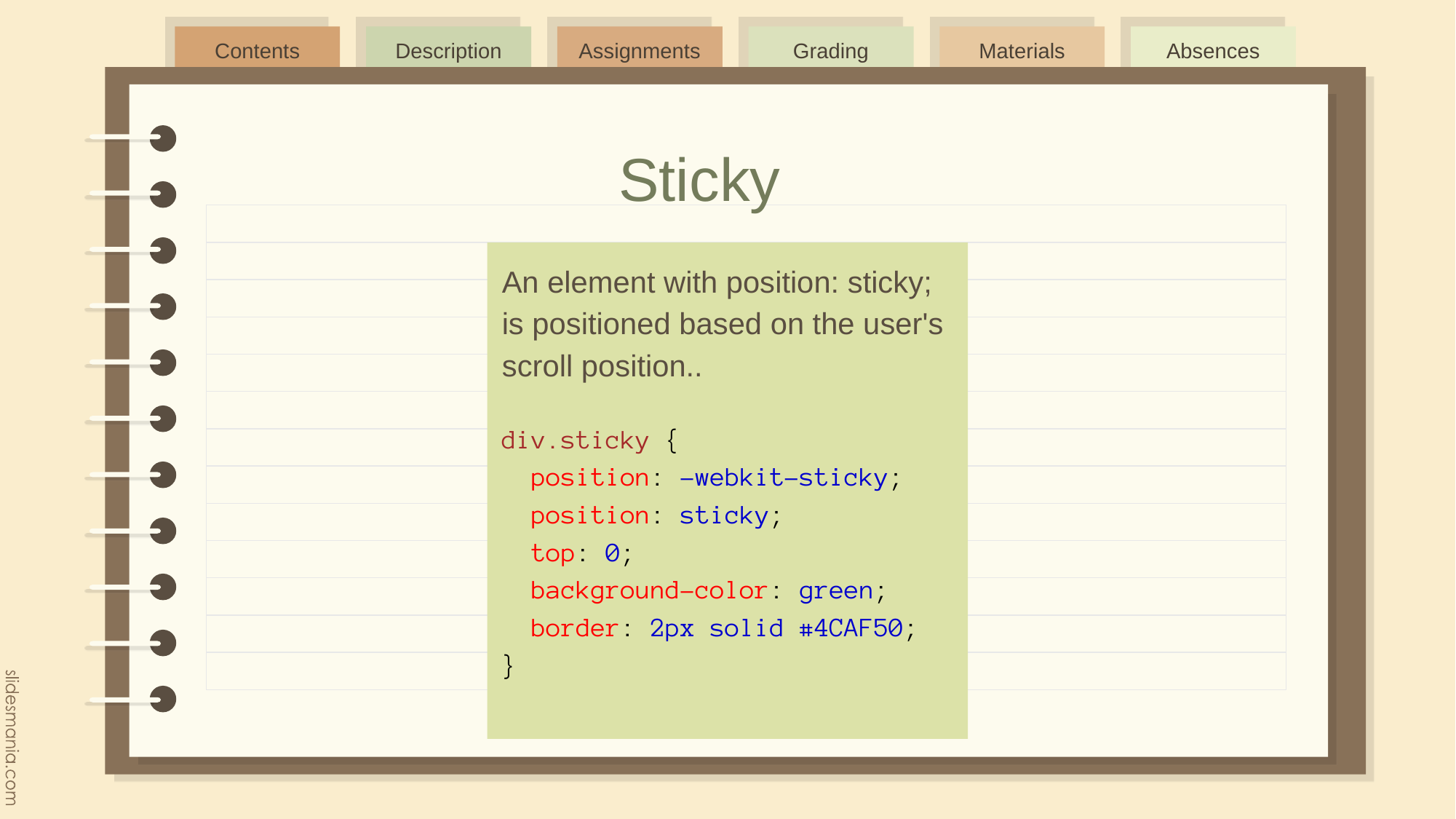

# Sticky
An element with position: sticky; is positioned based on the user's scroll position..

div.sticky {
  position: -webkit-sticky; 
  position: sticky;
  top: 0;
  background-color: green;
  border: 2px solid #4CAF50;
}